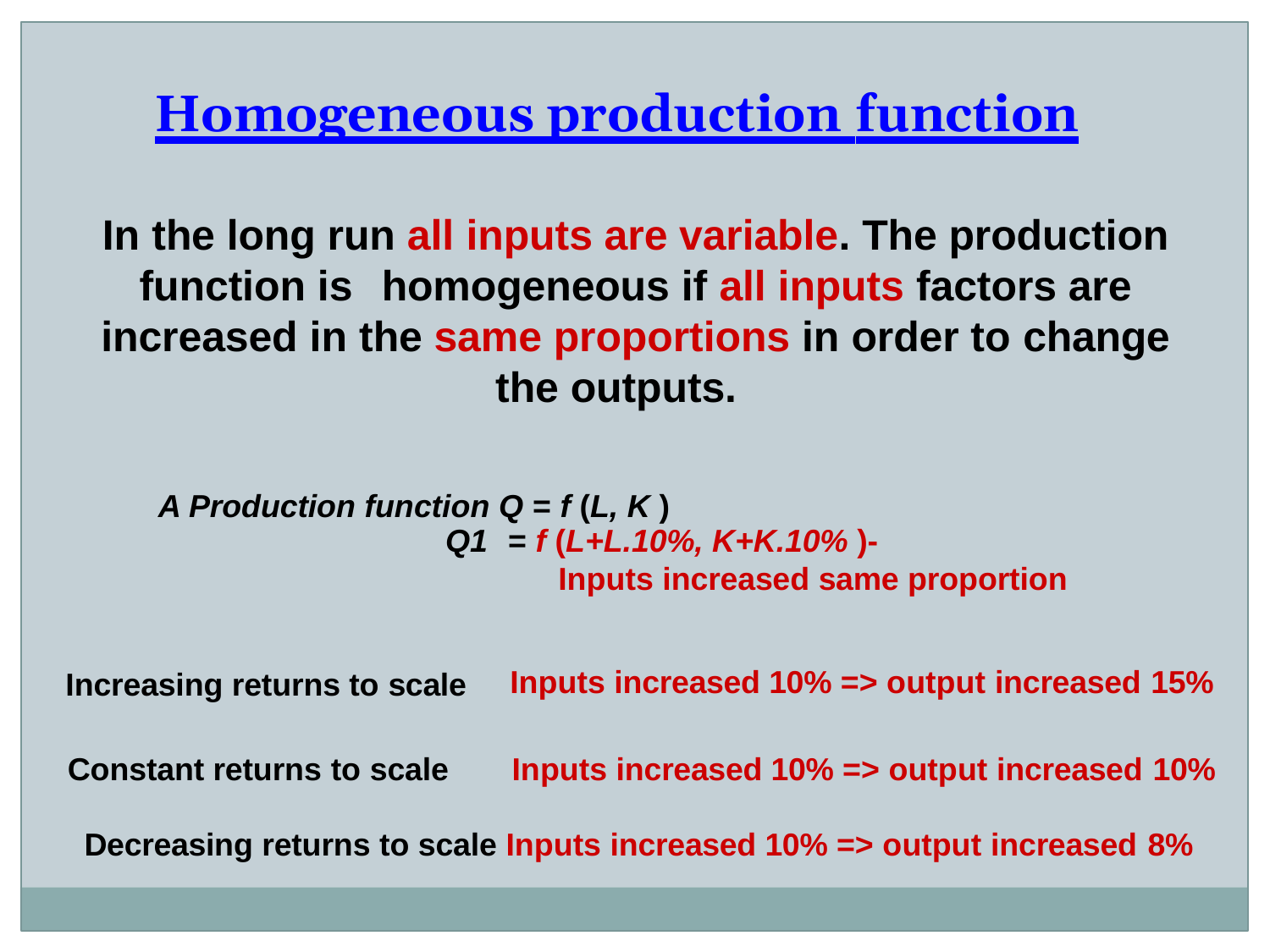

# Homogeneous production function
In the long run all inputs are variable. The production  function is	homogeneous if all inputs factors are  increased in the same proportions in order to change
the outputs.

A Production function Q = f (L, K )
Q1	= f (L+L.10%, K+K.10% )-
Inputs increased same proportion
Inputs increased 10% => output increased 15%
Increasing returns to scale
Constant returns to scale	Inputs increased 10% => output increased 10%

Decreasing returns to scale Inputs increased 10% => output increased 8%